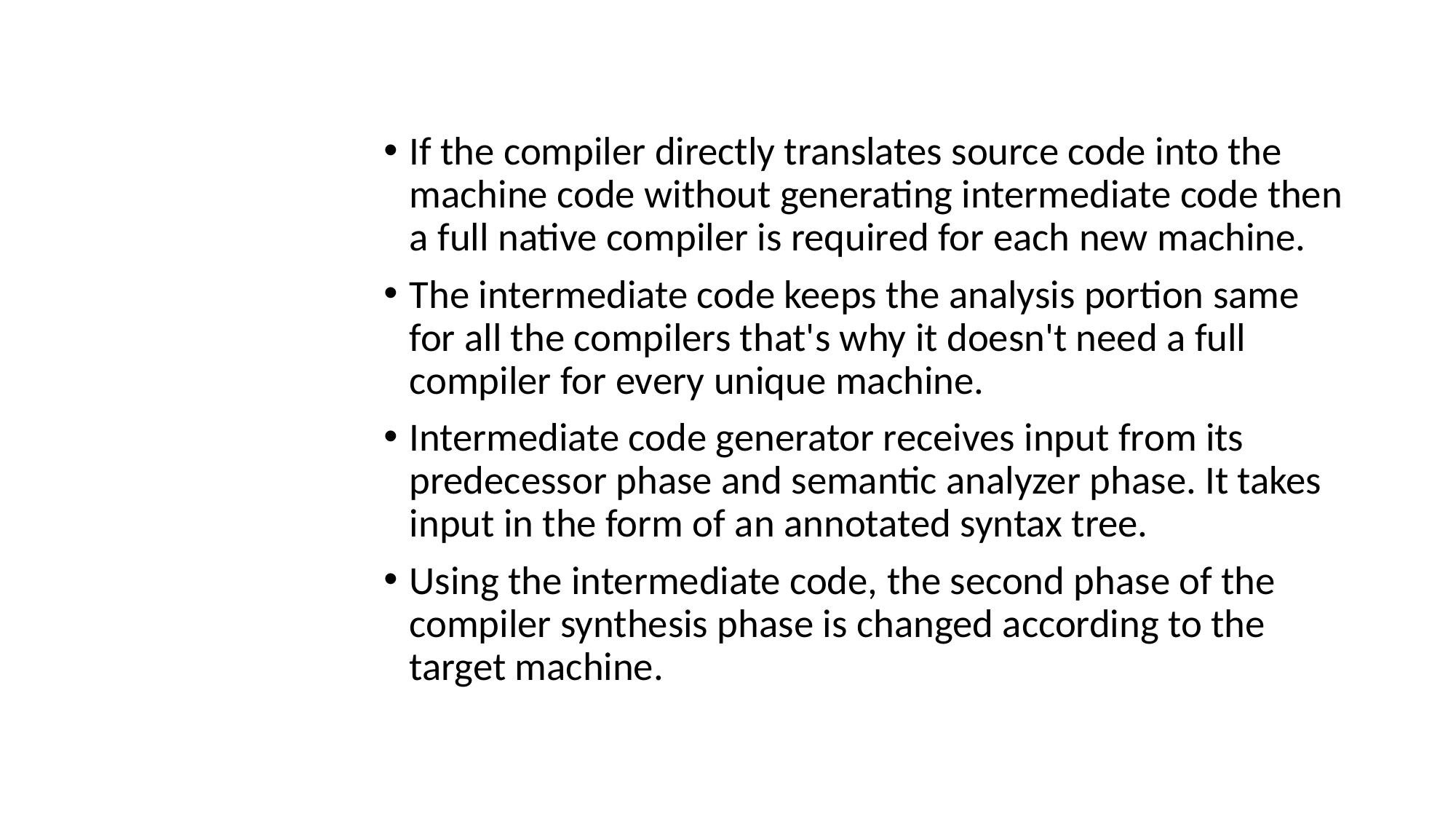

If the compiler directly translates source code into the machine code without generating intermediate code then a full native compiler is required for each new machine.
The intermediate code keeps the analysis portion same for all the compilers that's why it doesn't need a full compiler for every unique machine.
Intermediate code generator receives input from its predecessor phase and semantic analyzer phase. It takes input in the form of an annotated syntax tree.
Using the intermediate code, the second phase of the compiler synthesis phase is changed according to the target machine.